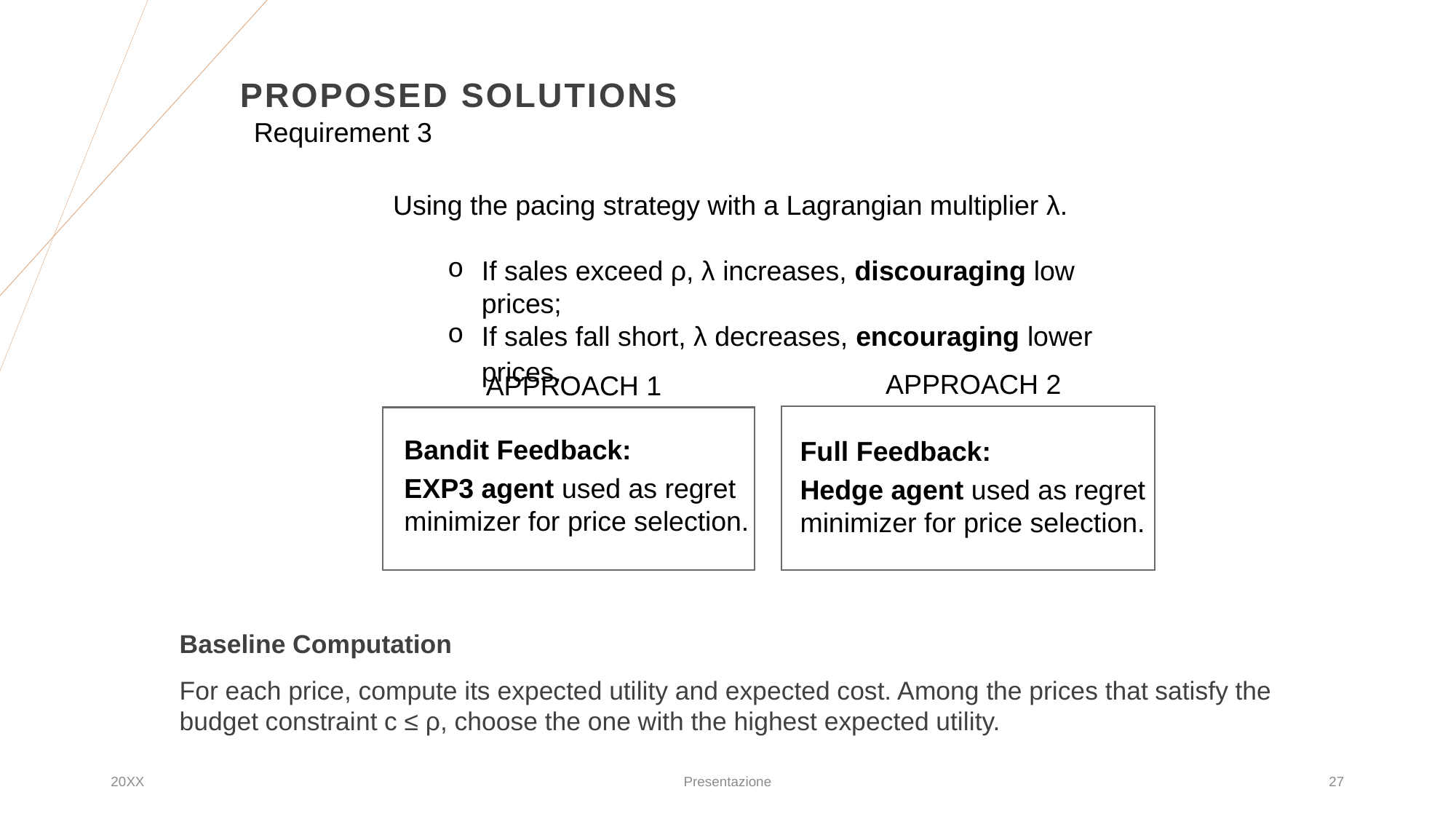

# Proposed Solutions
Requirement 3
Using the pacing strategy with a Lagrangian multiplier λ.

If sales exceed ρ, λ increases, discouraging low prices;
If sales fall short, λ decreases, encouraging lower prices.

APPROACH 2
APPROACH 1

Bandit Feedback:

Full Feedback:

EXP3 agent used as regret minimizer for price selection.

Hedge agent used as regret minimizer for price selection.

Baseline Computation
For each price, compute its expected utility and expected cost. Among the prices that satisfy the budget constraint c ≤ ρ, choose the one with the highest expected utility.
20XX
Presentazione
27